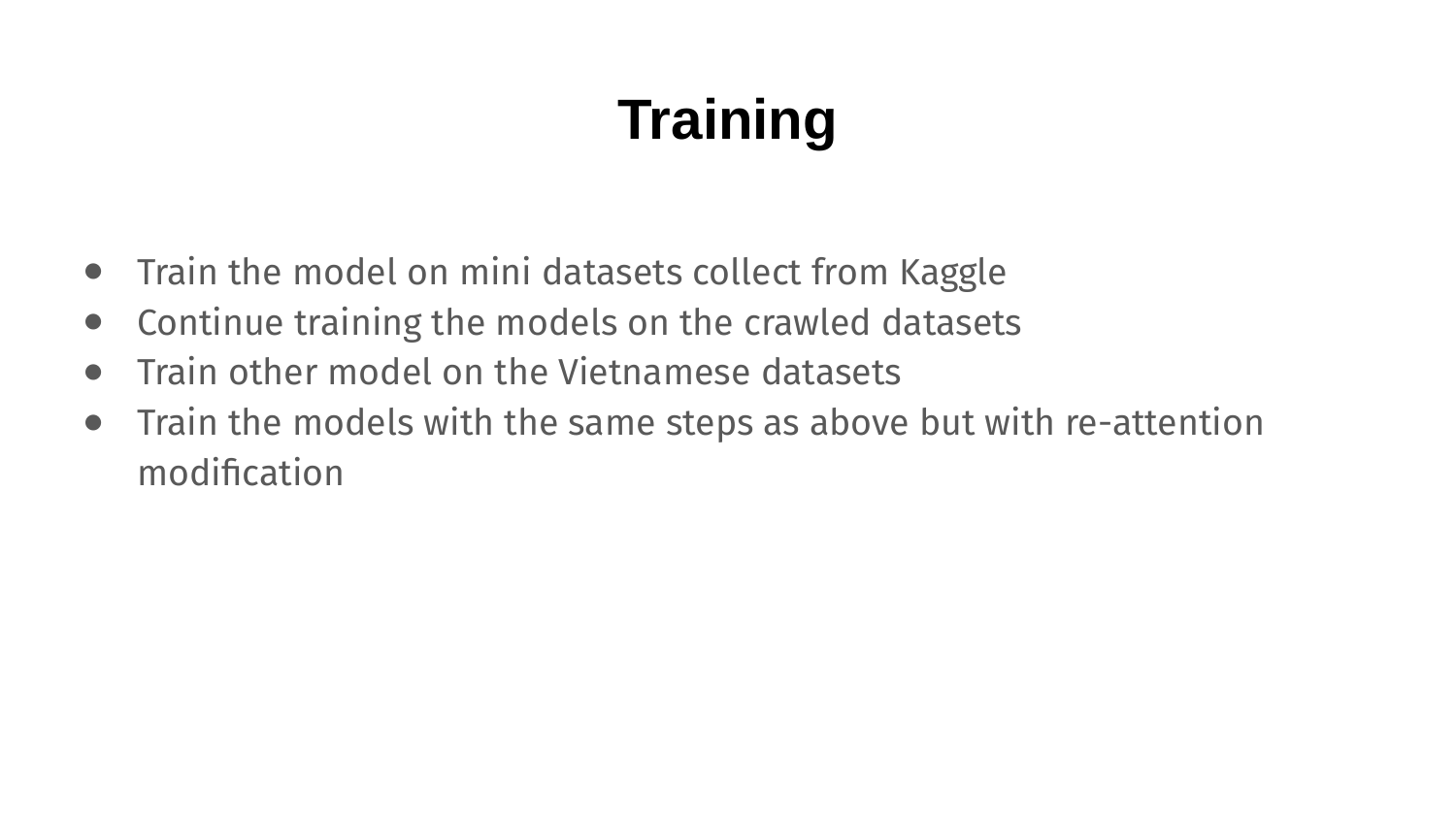

# Training

Train the model on mini datasets collect from Kaggle
Continue training the models on the crawled datasets
Train other model on the Vietnamese datasets
Train the models with the same steps as above but with re-attention modification